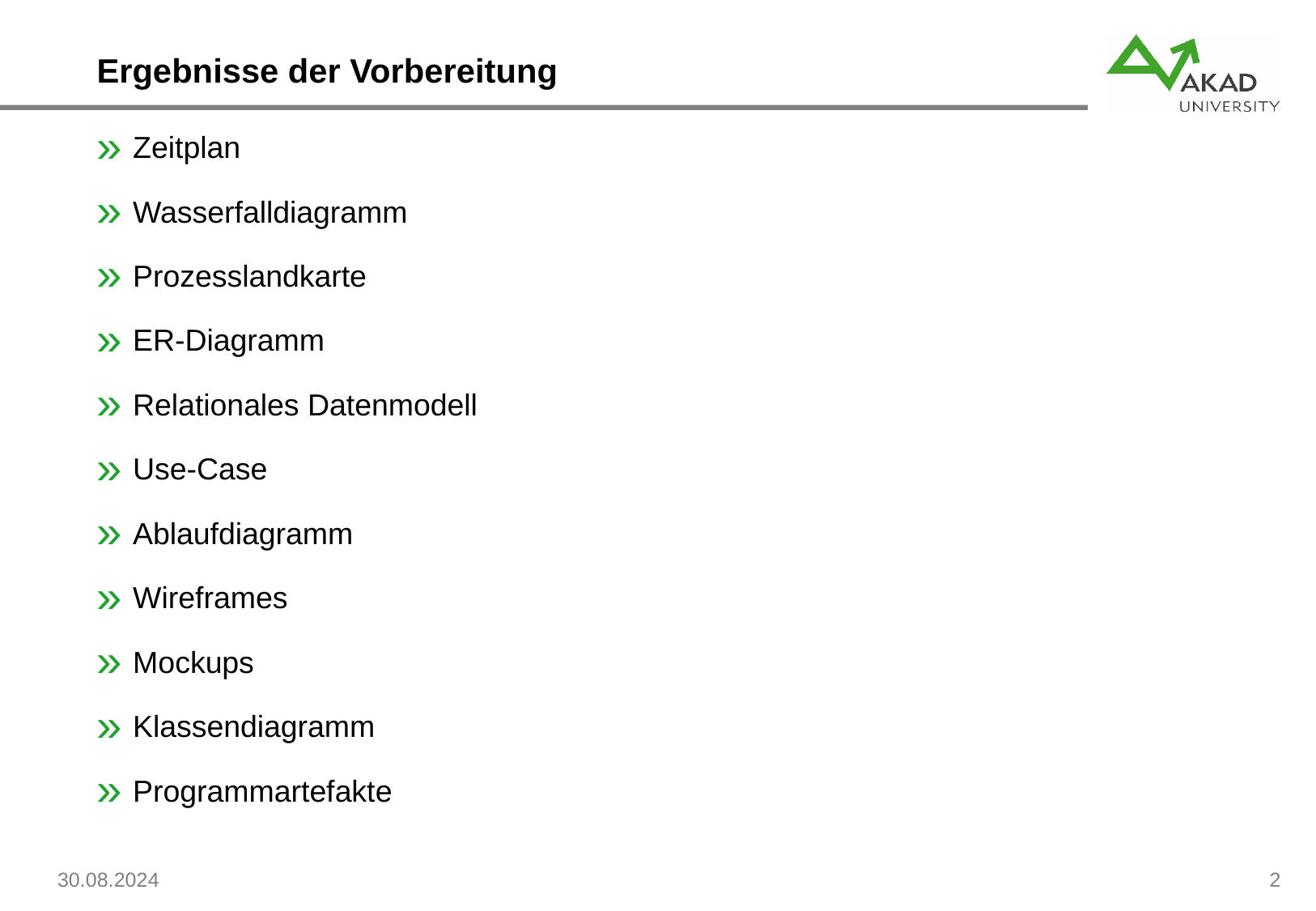

# Ergebnisse der Vorbereitung
Zeitplan
Wasserfalldiagramm
Prozesslandkarte
ER-Diagramm
Relationales Datenmodell
Use-Case
Ablaufdiagramm
Wireframes
Mockups
Klassendiagramm
Programmartefakte

30.08.2024
2